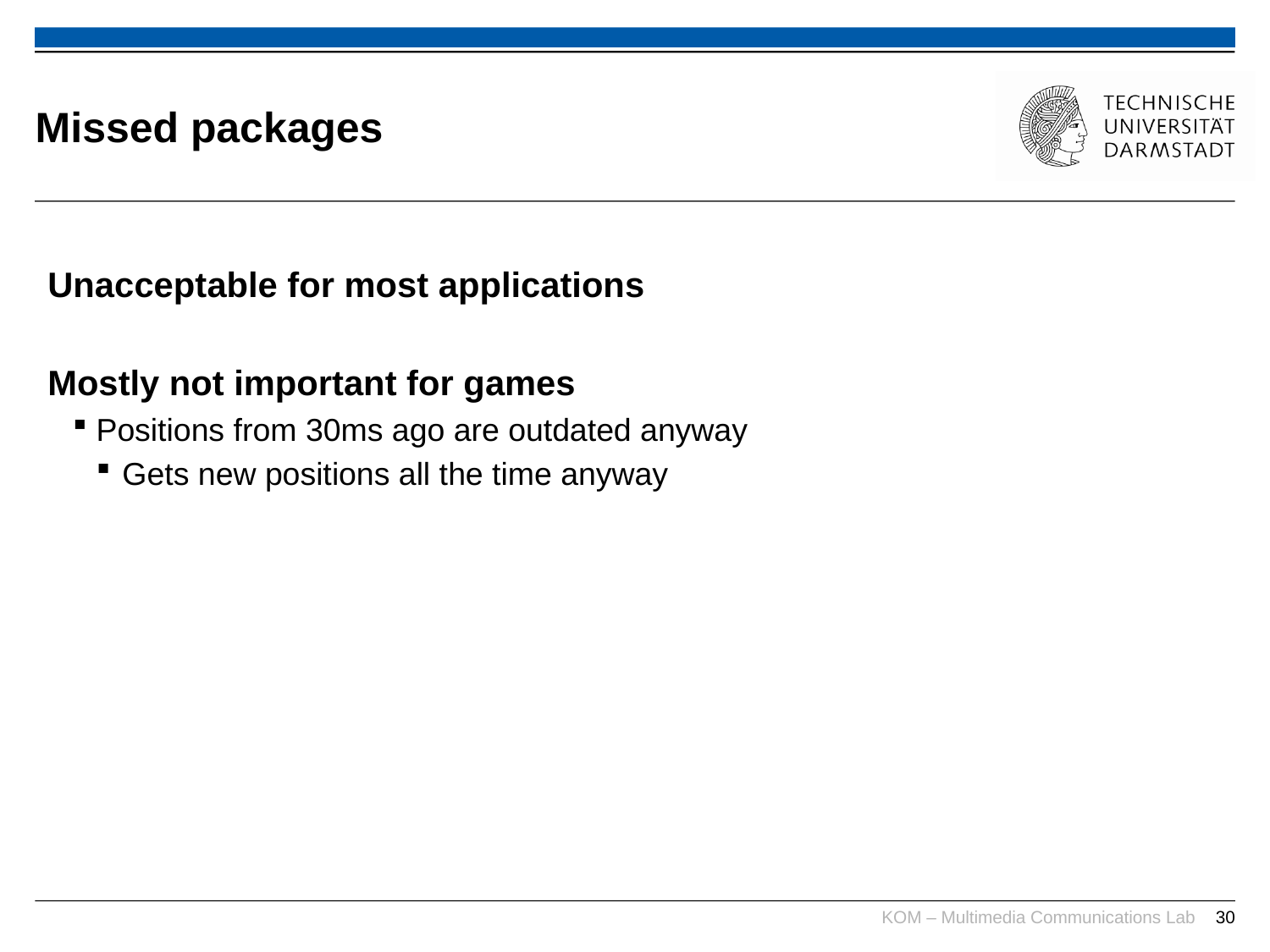

# Missed packages

Unacceptable for most applications

Mostly not important for games
Positions from 30ms ago are outdated anyway
Gets new positions all the time anyway